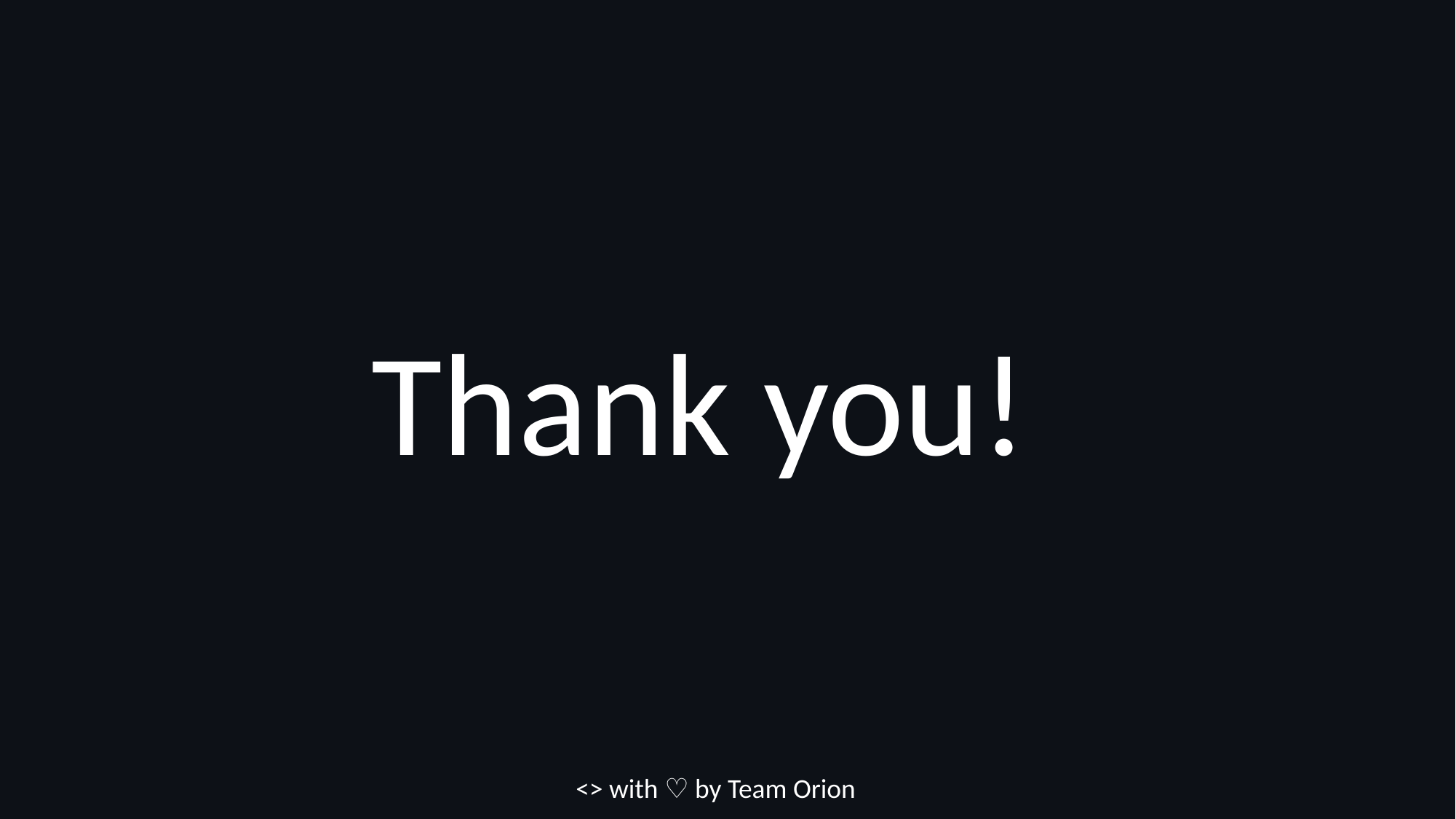

Thank you!
<> with ♡ by Team Orion